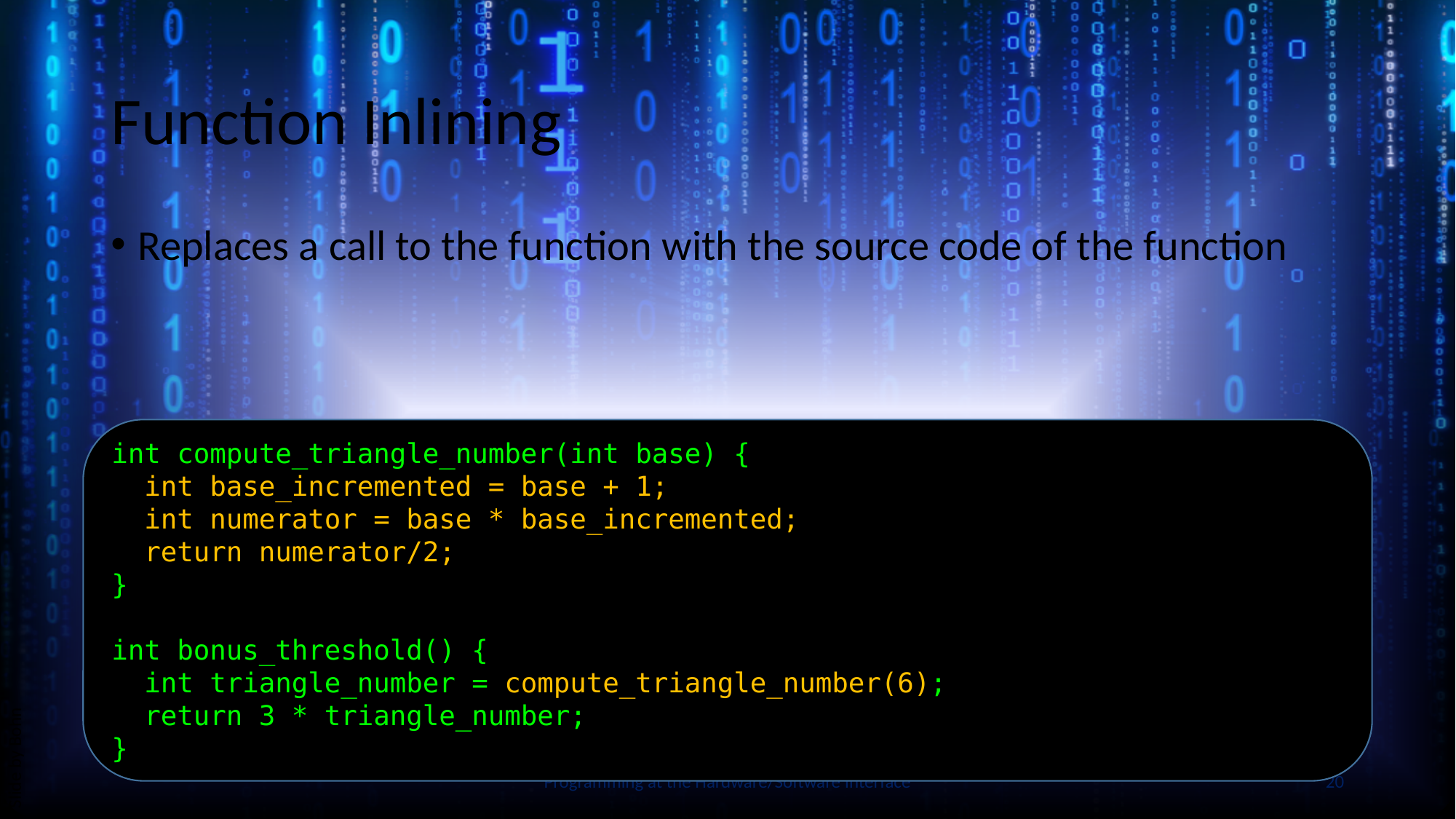

# Function Inlining
Replaces a call to the function with the source code of the function

int compute_triangle_number(int base) {
  int base_incremented = base + 1;
  int numerator = base * base_incremented;
  return numerator/2;
}

int bonus_threshold() {
  int triangle_number = compute_triangle_number(6);
  return 3 * triangle_number;
}
Slide by Bohn
Programming at the Hardware/Software Interface
20